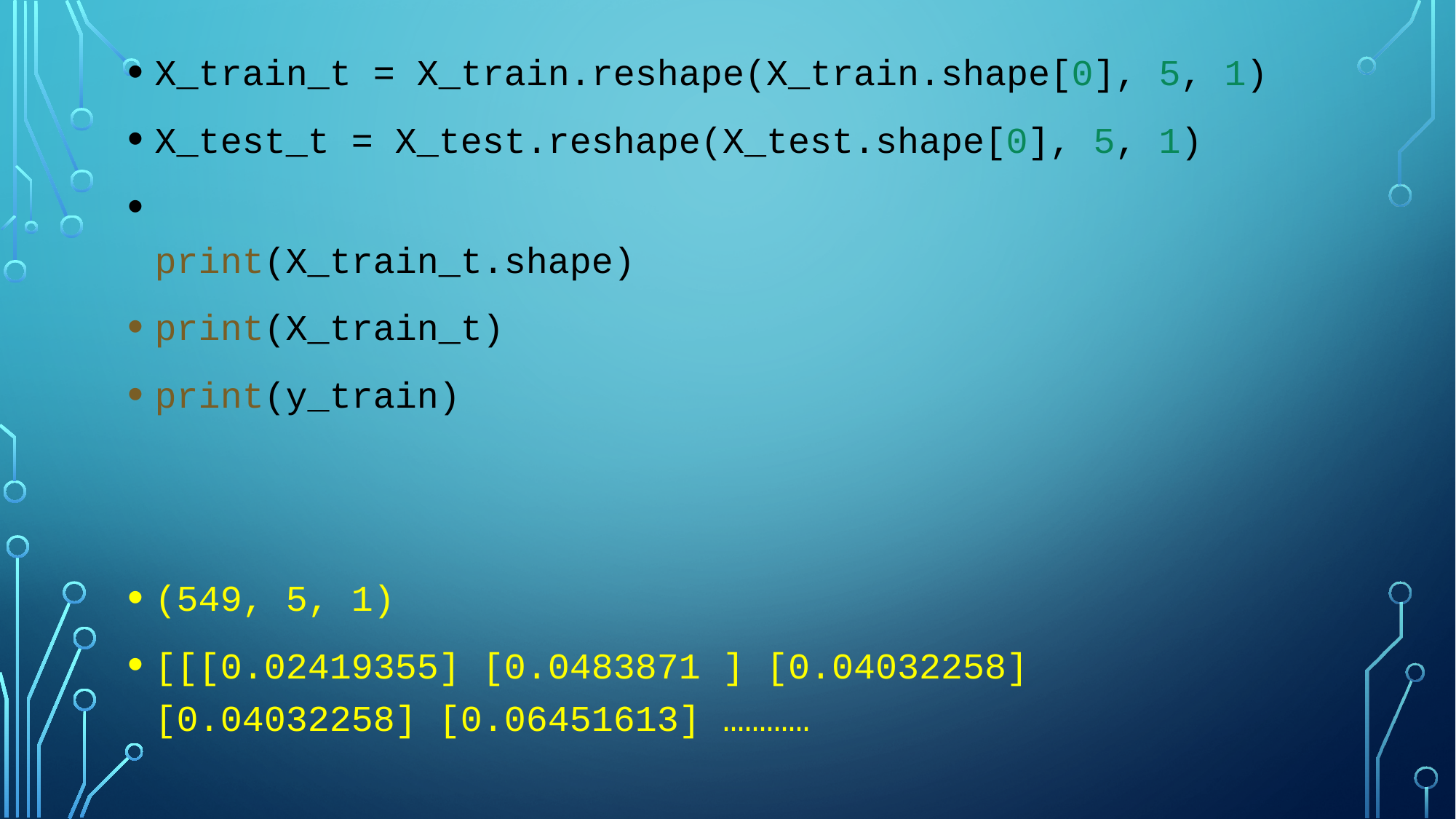

X_train_t = X_train.reshape(X_train.shape[0], 5, 1)
X_test_t = X_test.reshape(X_test.shape[0], 5, 1)
print(X_train_t.shape)
print(X_train_t)
print(y_train)

(549, 5, 1)
[[[0.02419355] [0.0483871 ] [0.04032258] [0.04032258] [0.06451613] …………